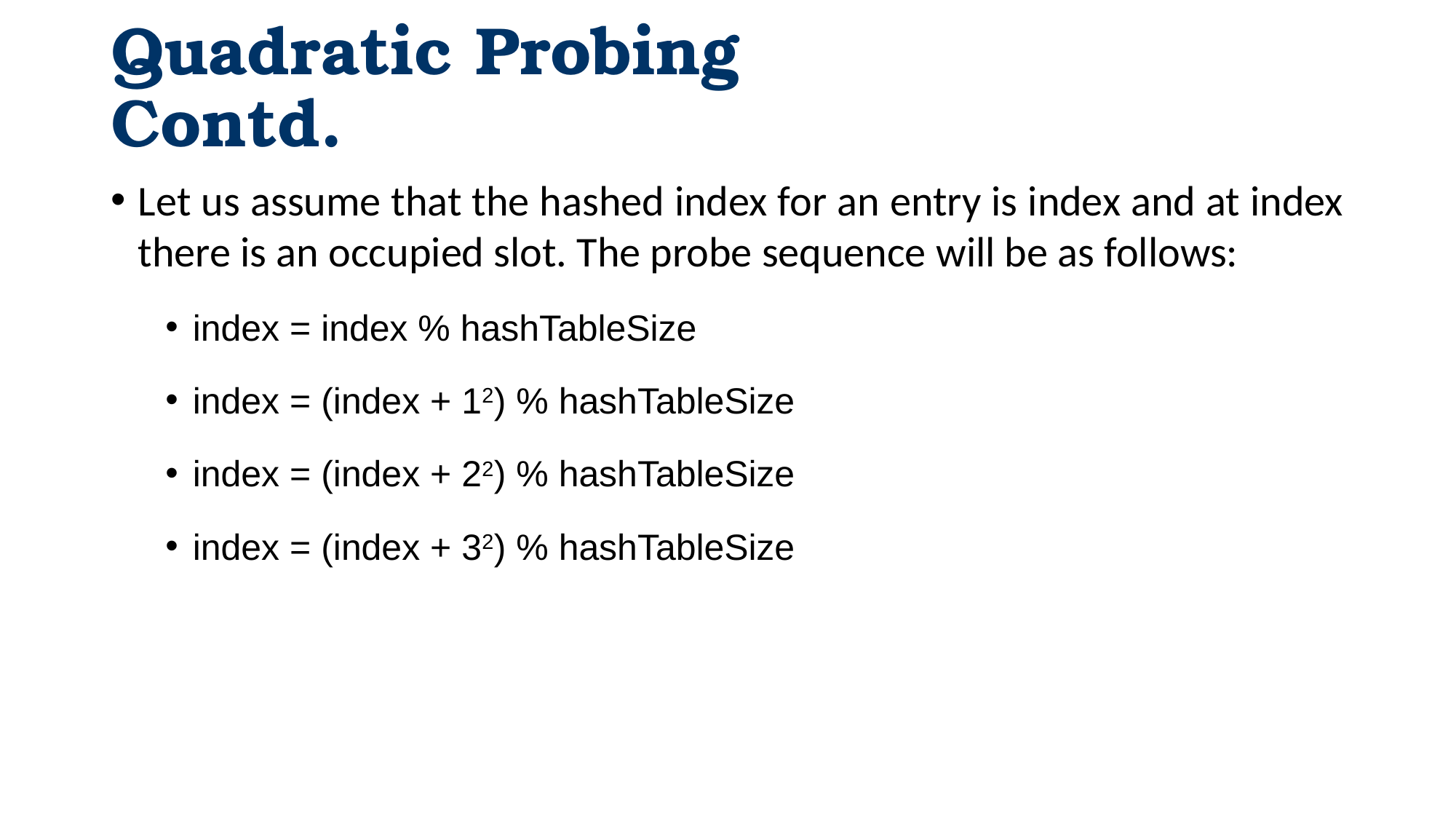

# Quadratic Probing                   Contd.
Let us assume that the hashed index for an entry is index and at index there is an occupied slot. The probe sequence will be as follows:
index = index % hashTableSize
index = (index + 12) % hashTableSize
index = (index + 22) % hashTableSize
index = (index + 32) % hashTableSize